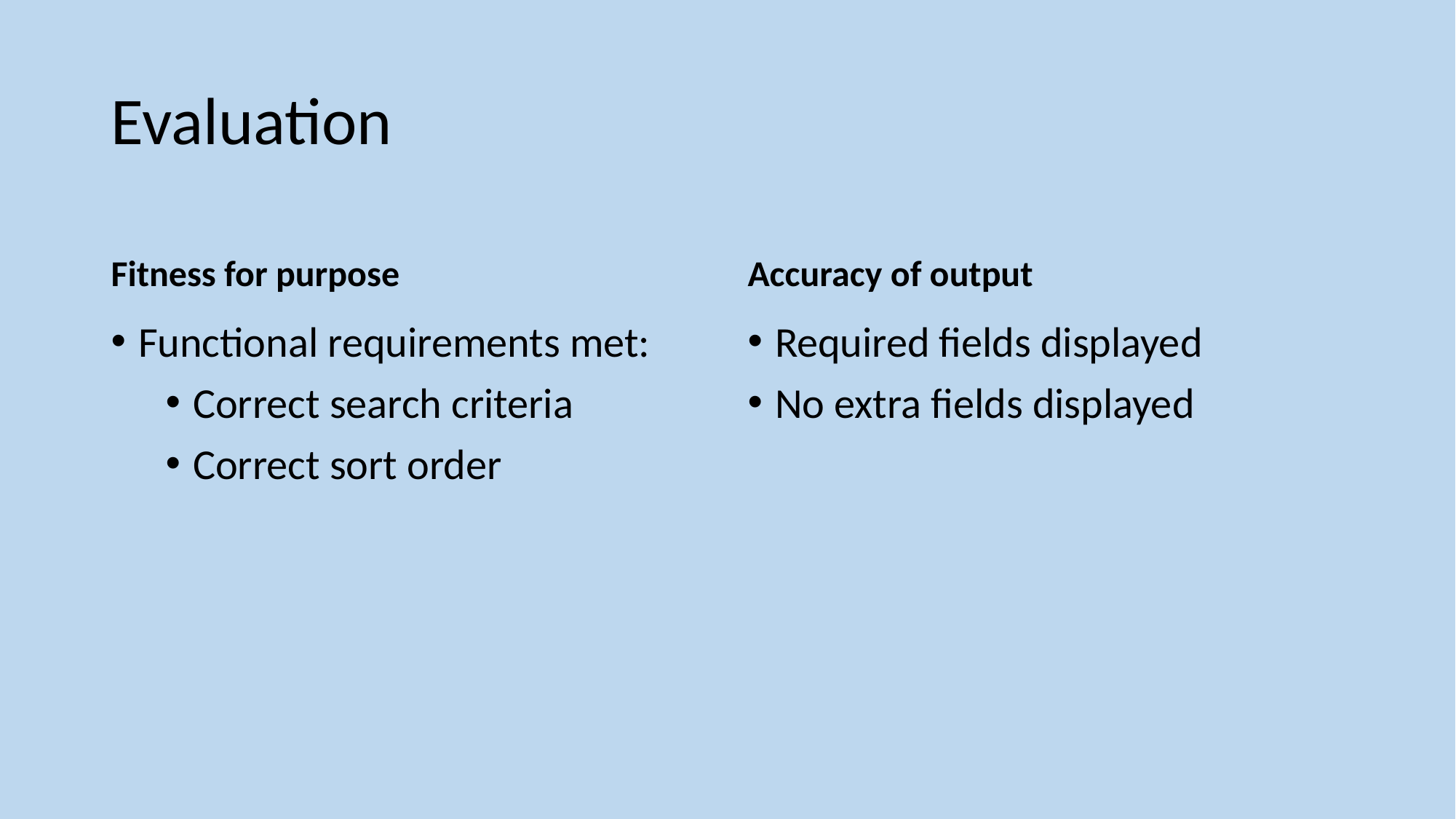

# Evaluation
Fitness for purpose
Accuracy of output
Functional requirements met:
Correct search criteria
Correct sort order
Required fields displayed
No extra fields displayed